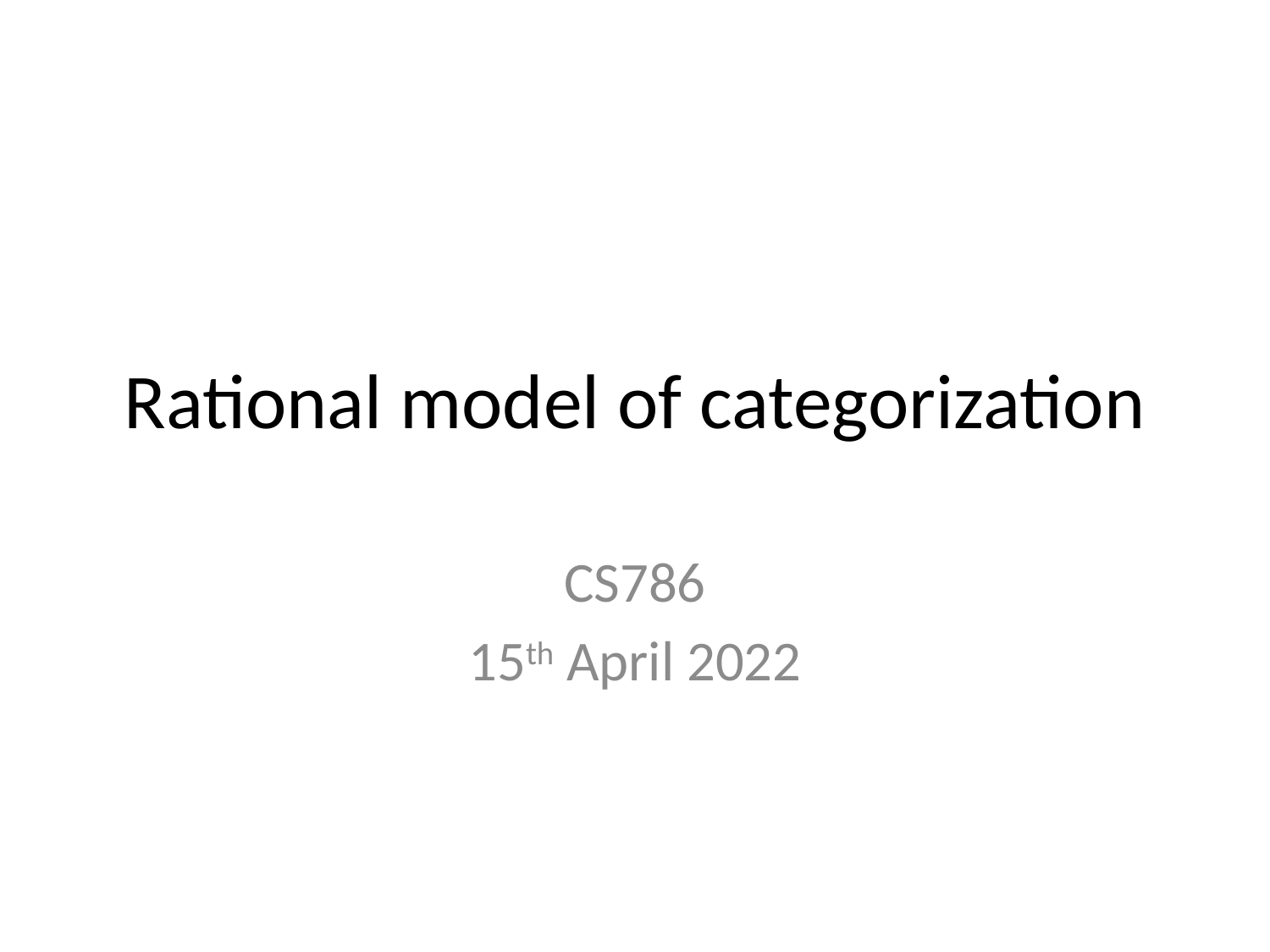

# Rational model of categorization
CS786
15th April 2022